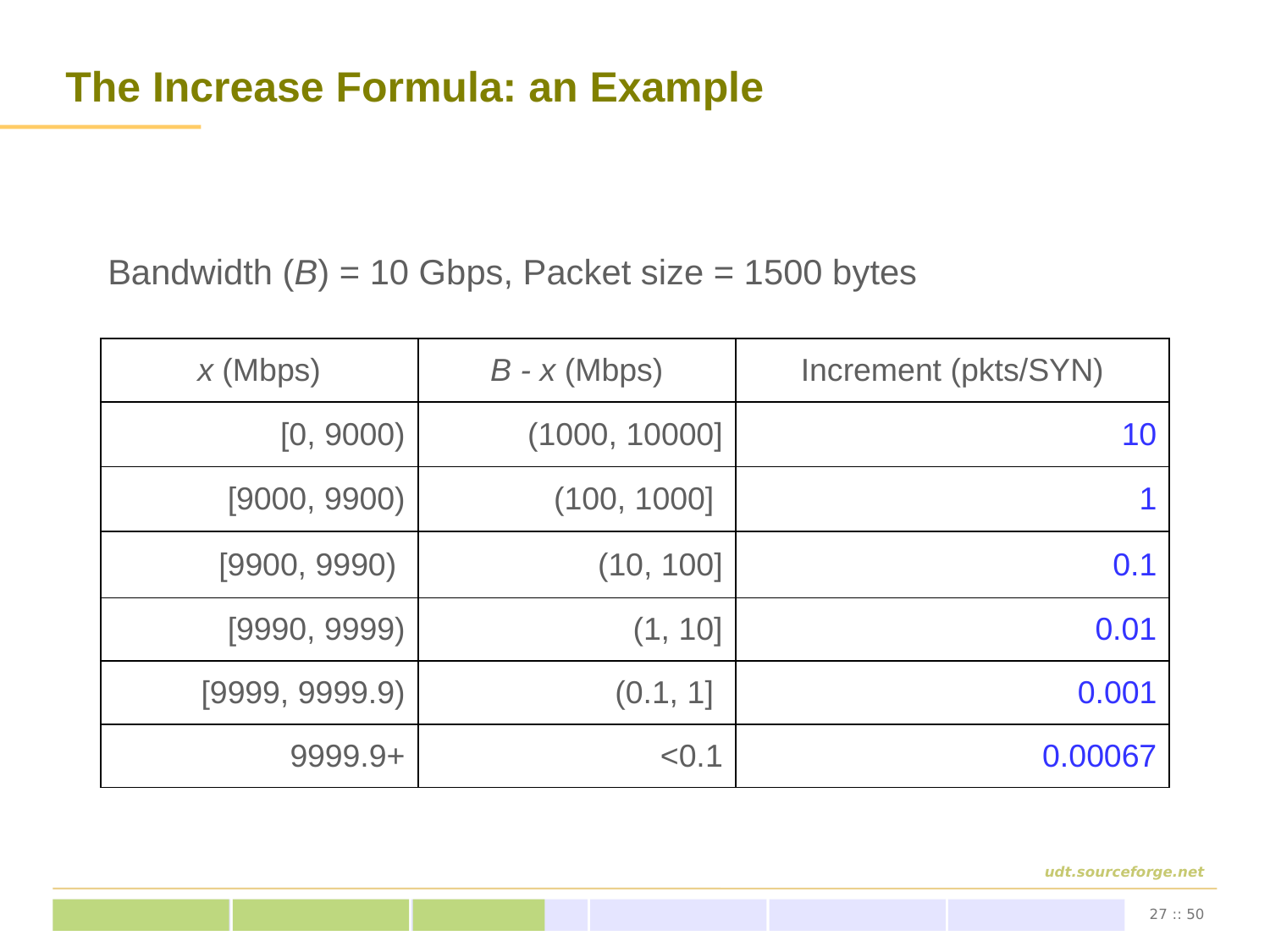

# The Increase Formula: an Example
Bandwidth (B) = 10 Gbps, Packet size = 1500 bytes
| x (Mbps) | B - x (Mbps) | Increment (pkts/SYN) |
| --- | --- | --- |
| [0, 9000) | (1000, 10000] | 10 |
| [9000, 9900) | (100, 1000] | 1 |
| [9900, 9990) | (10, 100] | 0.1 |
| [9990, 9999) | (1, 10] | 0.01 |
| [9999, 9999.9) | (0.1, 1] | 0.001 |
| 9999.9+ | <0.1 | 0.00067 |

27 :: 50